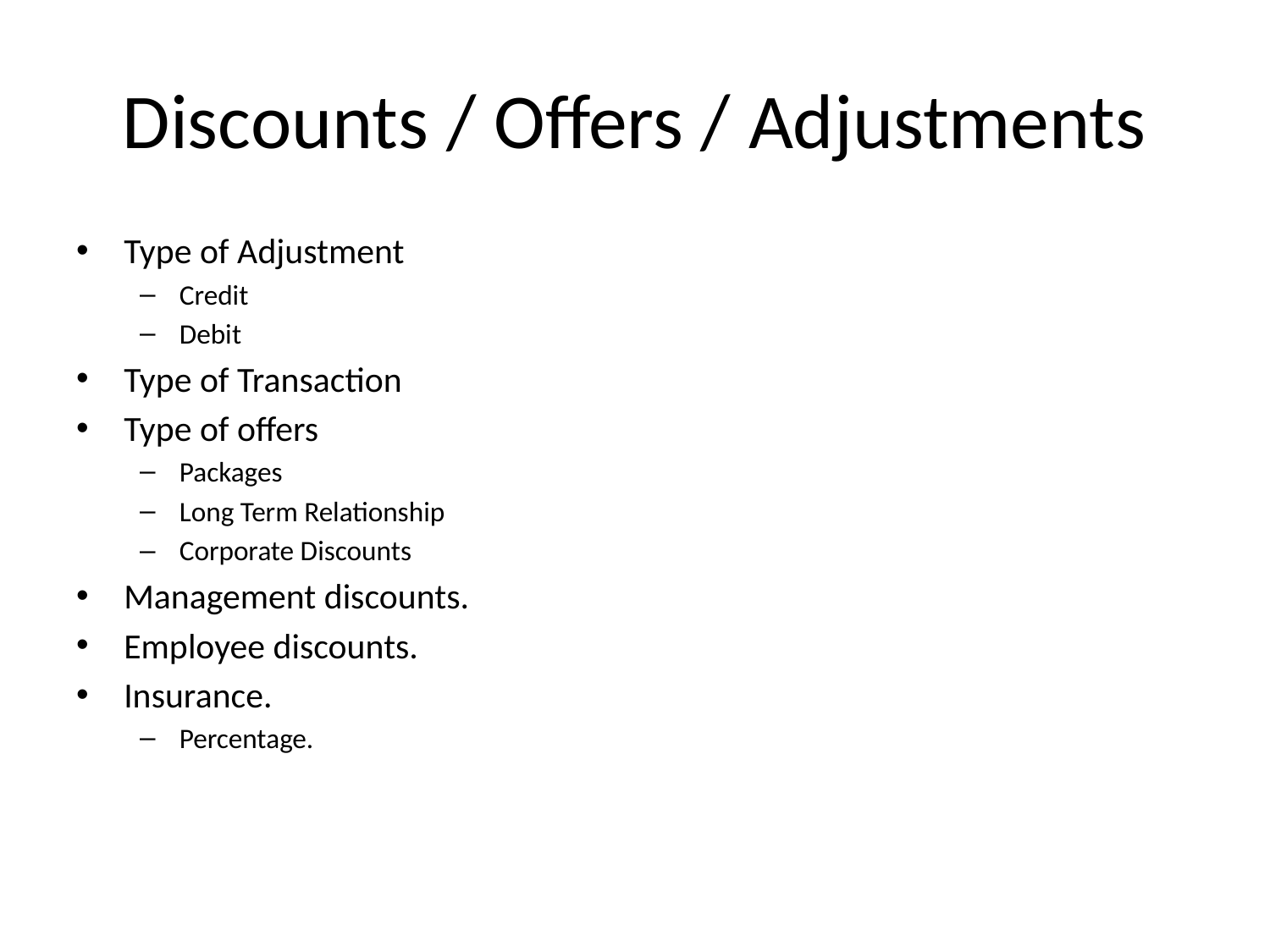

# Discounts / Offers / Adjustments
Type of Adjustment
Credit
Debit
Type of Transaction
Type of offers
Packages
Long Term Relationship
Corporate Discounts
Management discounts.
Employee discounts.
Insurance.
Percentage.